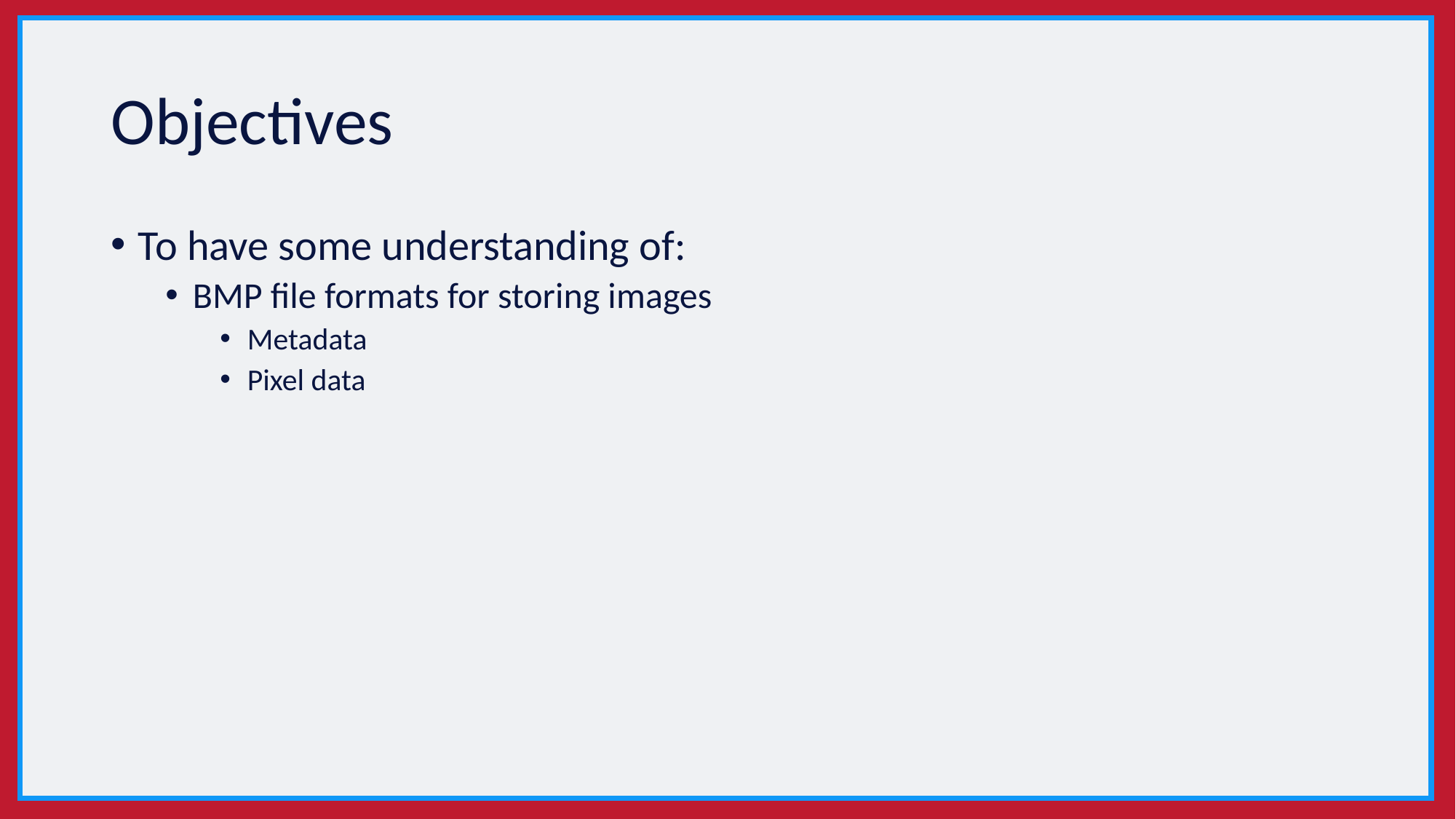

# Objectives
To have some understanding of:
BMP file formats for storing images
Metadata
Pixel data